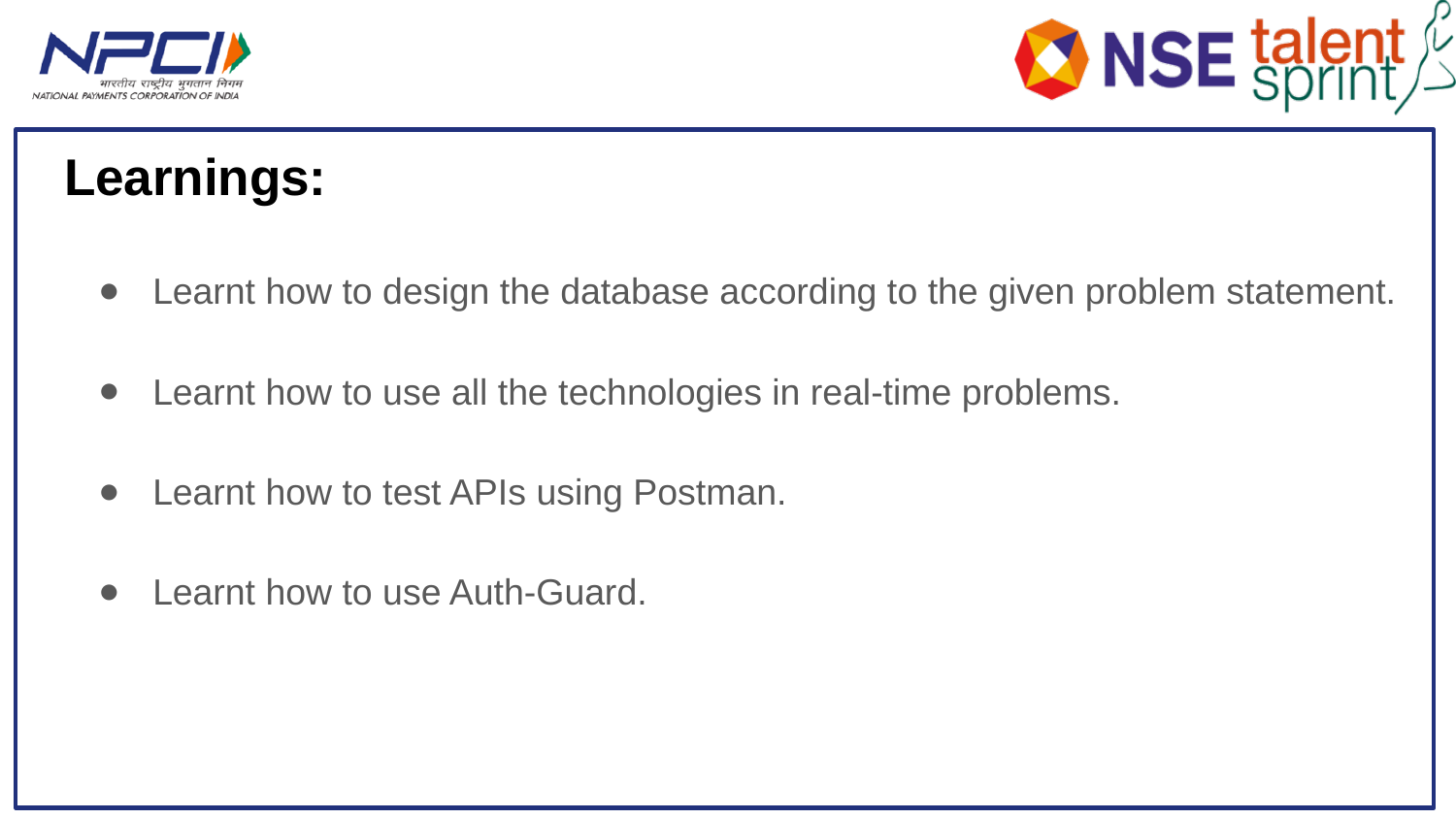

# Learnings:
Learnt how to design the database according to the given problem statement.

Learnt how to use all the technologies in real-time problems.

Learnt how to test APIs using Postman.

Learnt how to use Auth-Guard.